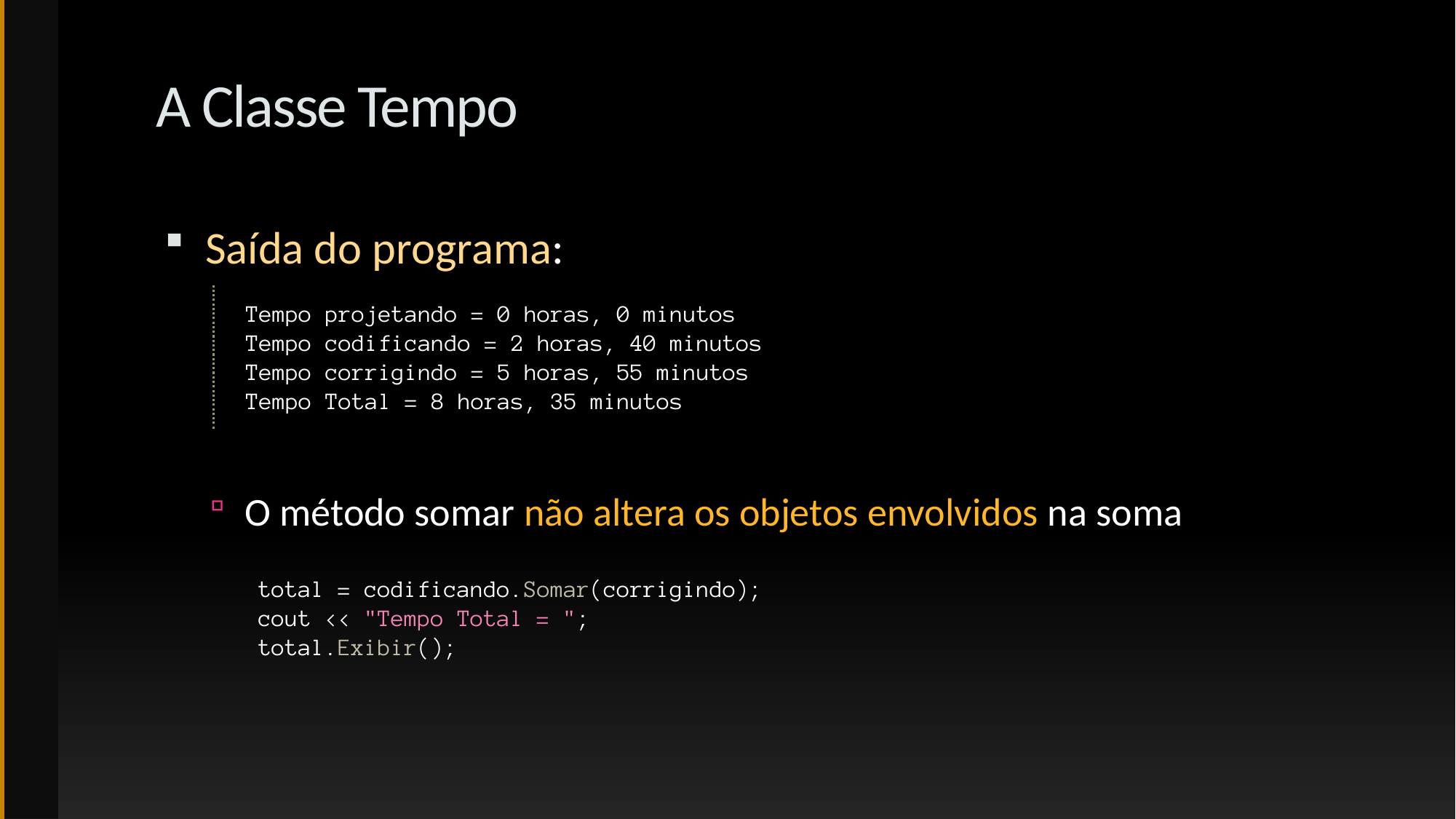

# A Classe Tempo
Saída do programa:

O método somar não altera os objetos envolvidos na soma
Tempo projetando = 0 horas, 0 minutos
Tempo codificando = 2 horas, 40 minutos
Tempo corrigindo = 5 horas, 55 minutos
Tempo Total = 8 horas, 35 minutos
total = codificando.Somar(corrigindo);
cout << "Tempo Total = ";
total.Exibir();